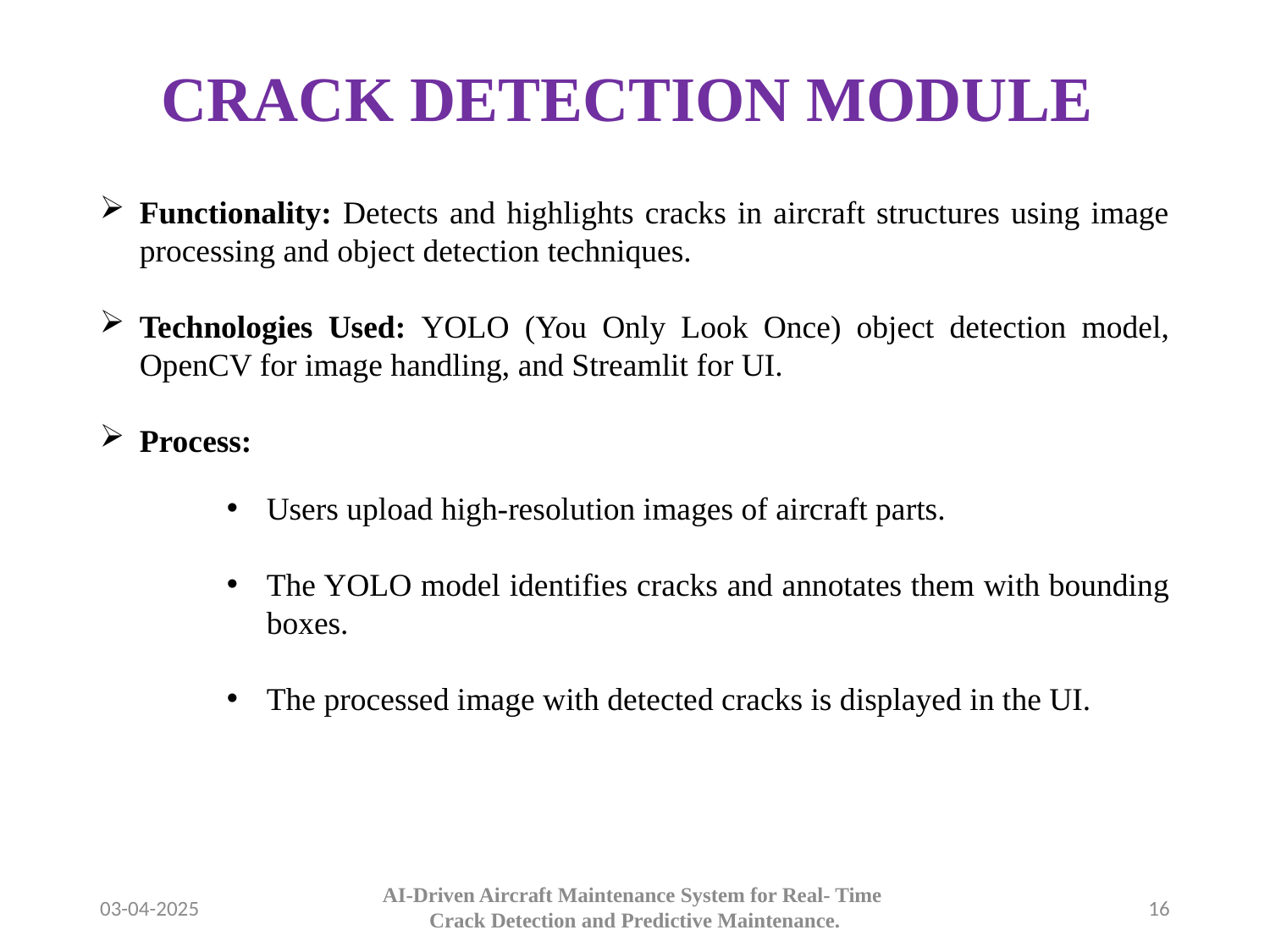

# CRACK DETECTION MODULE
Functionality: Detects and highlights cracks in aircraft structures using image processing and object detection techniques.

Technologies Used: YOLO (You Only Look Once) object detection model, OpenCV for image handling, and Streamlit for UI.

Process:

Users upload high-resolution images of aircraft parts.

The YOLO model identifies cracks and annotates them with bounding boxes.

The processed image with detected cracks is displayed in the UI.

AI-Driven Aircraft Maintenance System for Real- Time
Crack Detection and Predictive Maintenance.
03-04-2025
16